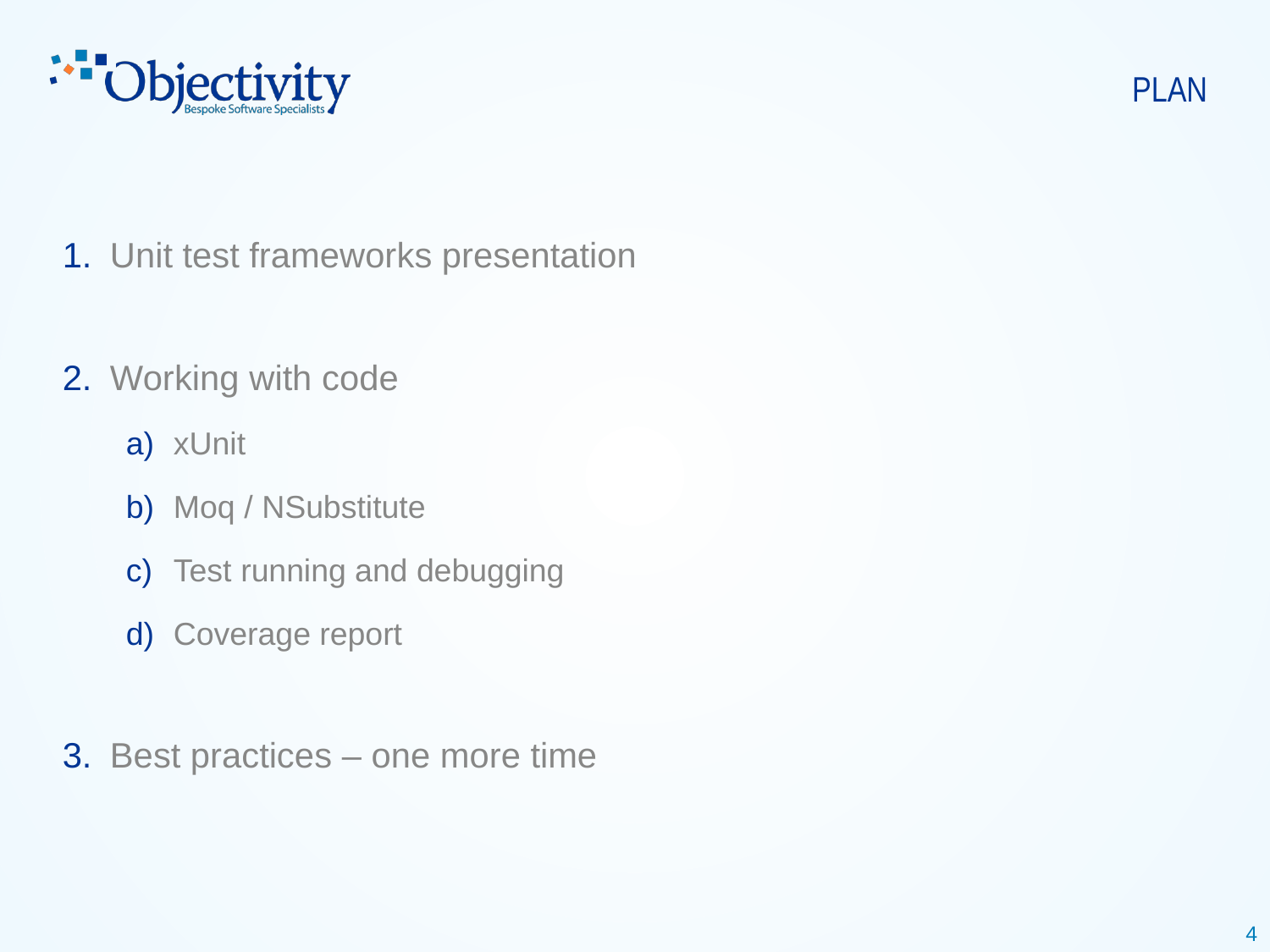

# PLAN
Unit test frameworks presentation

Working with code
xUnit
Moq / NSubstitute
Test running and debugging
Coverage report

Best practices – one more time